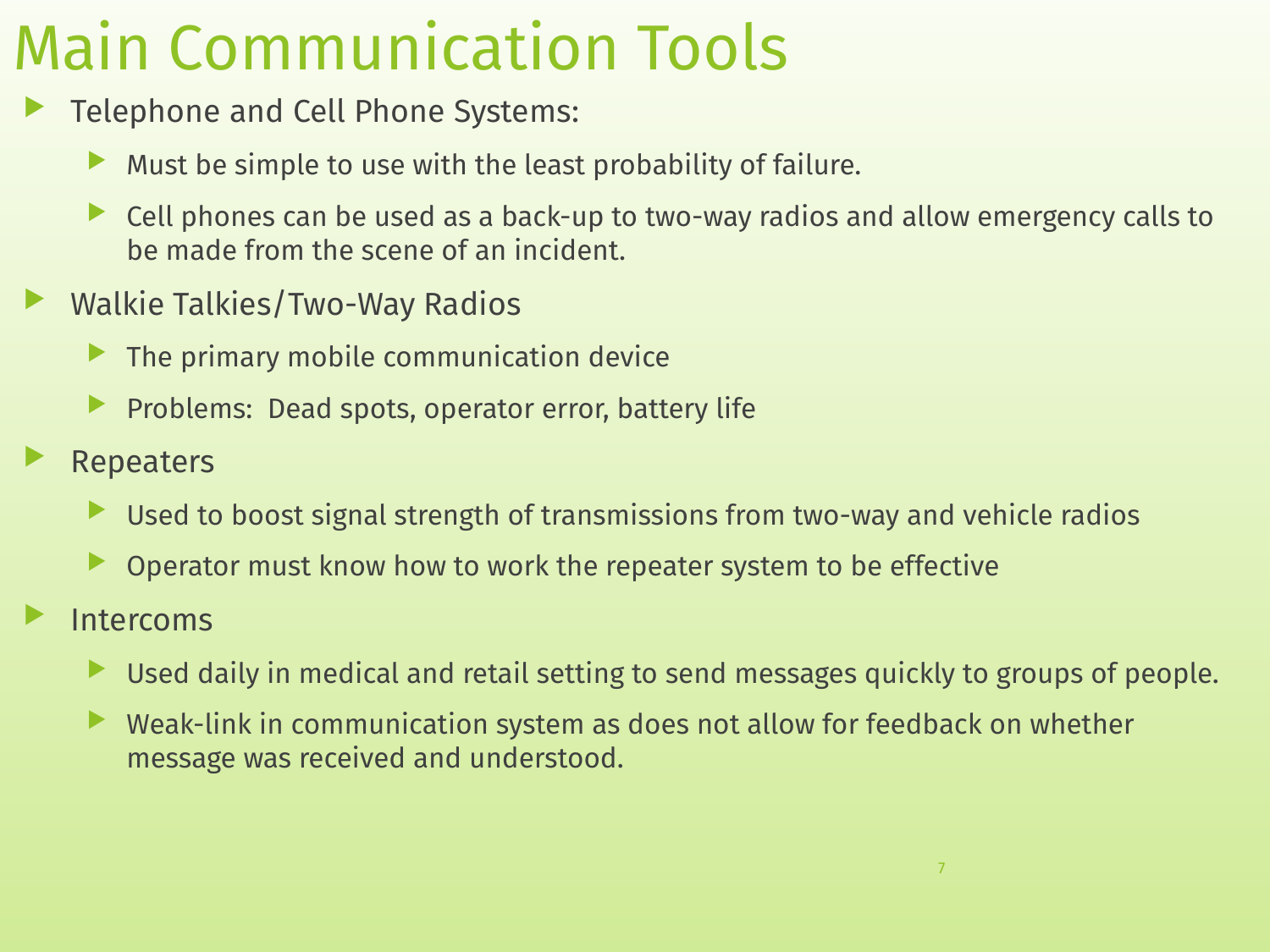

# Main Communication Tools
Telephone and Cell Phone Systems:
Must be simple to use with the least probability of failure.
Cell phones can be used as a back-up to two-way radios and allow emergency calls to be made from the scene of an incident.
Walkie Talkies/Two-Way Radios
The primary mobile communication device
Problems:  Dead spots, operator error, battery life
Repeaters
Used to boost signal strength of transmissions from two-way and vehicle radios
Operator must know how to work the repeater system to be effective
Intercoms
Used daily in medical and retail setting to send messages quickly to groups of people.
Weak-link in communication system as does not allow for feedback on whether message was received and understood.
7